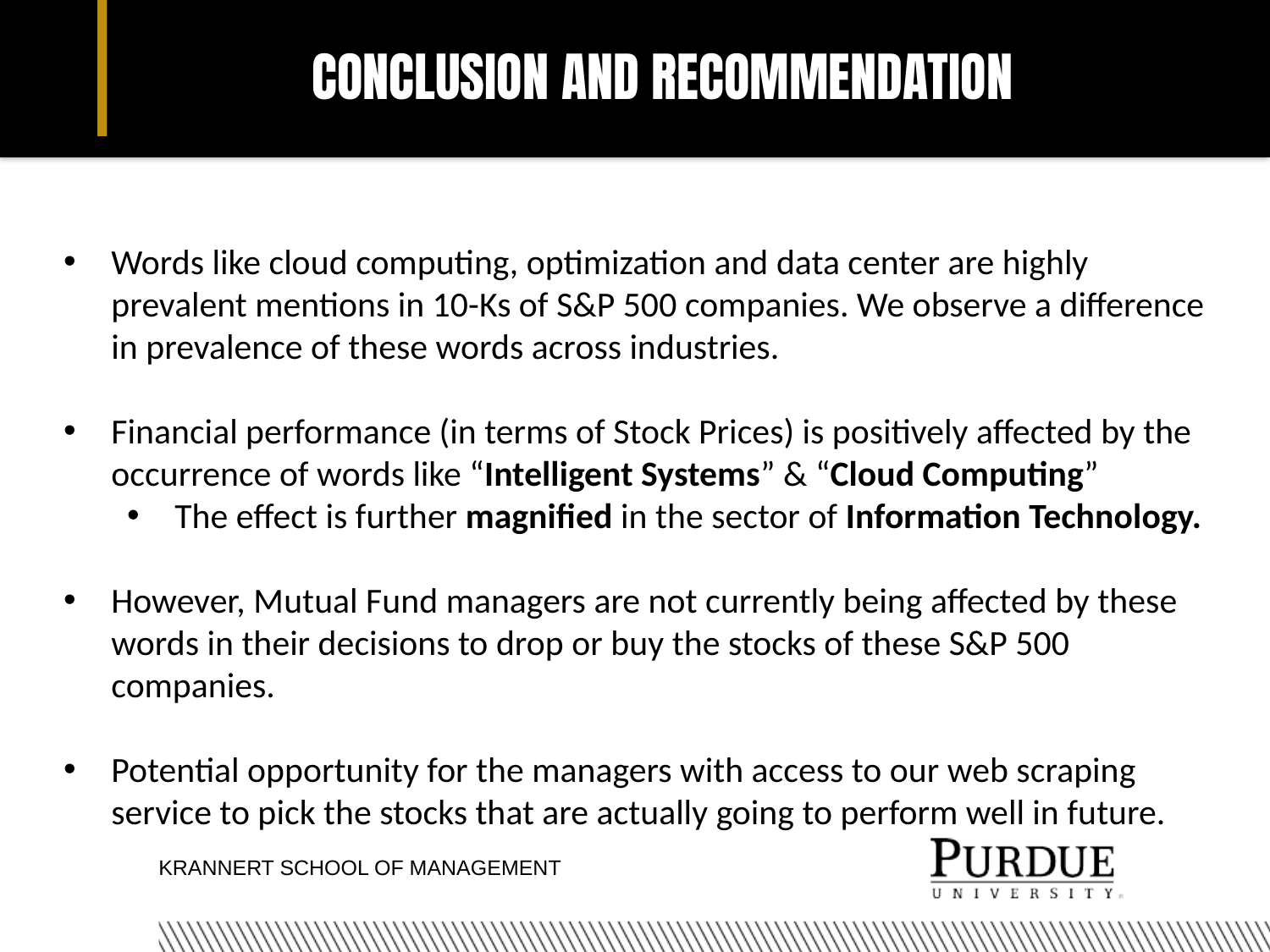

# CONCLUSION AND RECOMMENDATION
Words like cloud computing, optimization and data center are highly prevalent mentions in 10-Ks of S&P 500 companies. We observe a difference in prevalence of these words across industries.

Financial performance (in terms of Stock Prices) is positively affected by the occurrence of words like “Intelligent Systems” & “Cloud Computing”
The effect is further magnified in the sector of Information Technology.

However, Mutual Fund managers are not currently being affected by these words in their decisions to drop or buy the stocks of these S&P 500 companies.

Potential opportunity for the managers with access to our web scraping service to pick the stocks that are actually going to perform well in future.

KRANNERT SCHOOL OF MANAGEMENT